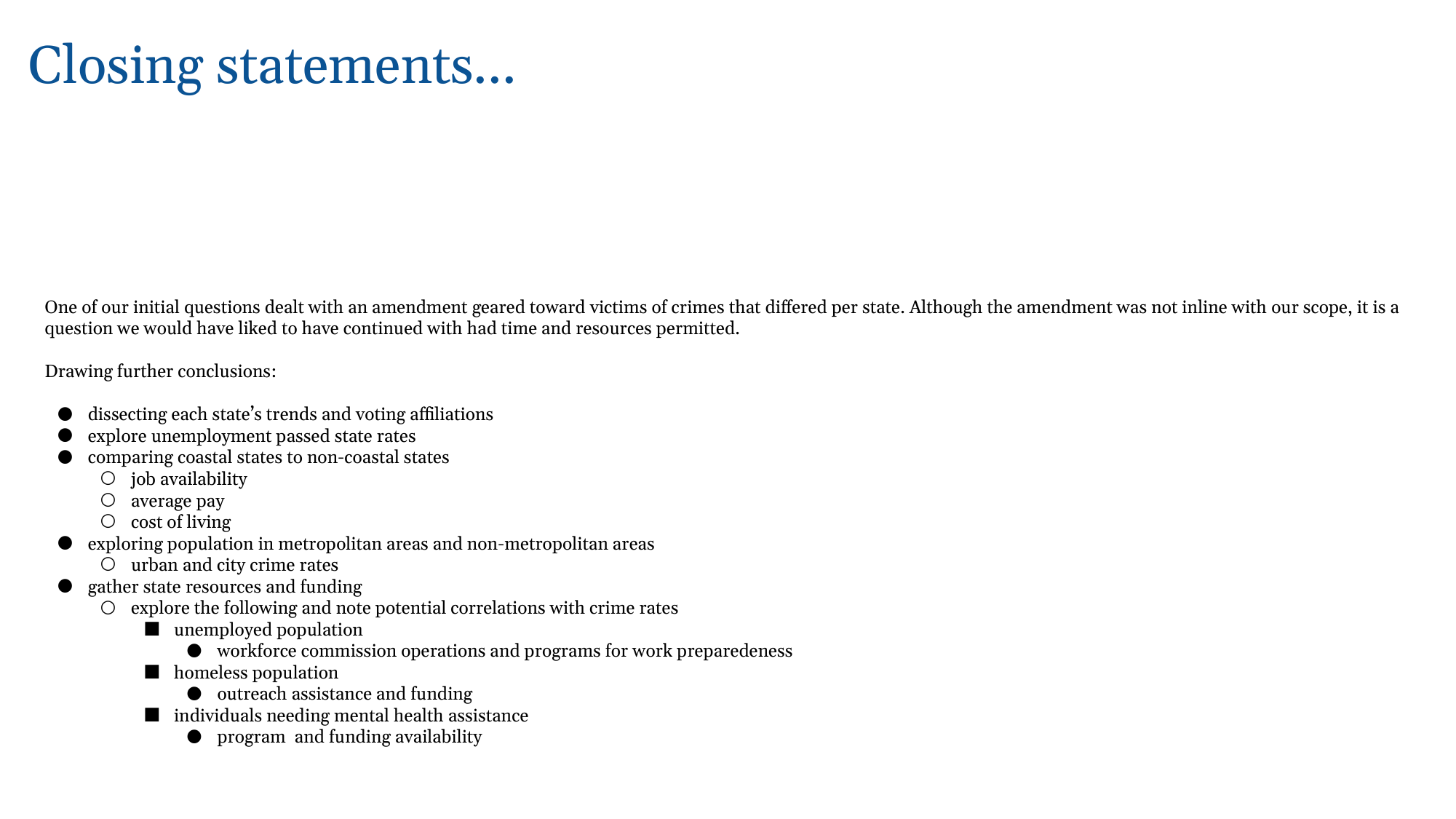

# Closing statements...

One of our initial questions dealt with an amendment geared toward victims of crimes that differed per state. Although the amendment was not inline with our scope, it is a question we would have liked to have continued with had time and resources permitted.

Drawing further conclusions:

dissecting each state’s trends and voting affiliations
explore unemployment passed state rates
comparing coastal states to non-coastal states
job availability
average pay
cost of living
exploring population in metropolitan areas and non-metropolitan areas
urban and city crime rates
gather state resources and funding
explore the following and note potential correlations with crime rates
unemployed population
workforce commission operations and programs for work preparedeness
homeless population
outreach assistance and funding
individuals needing mental health assistance
program  and funding availability